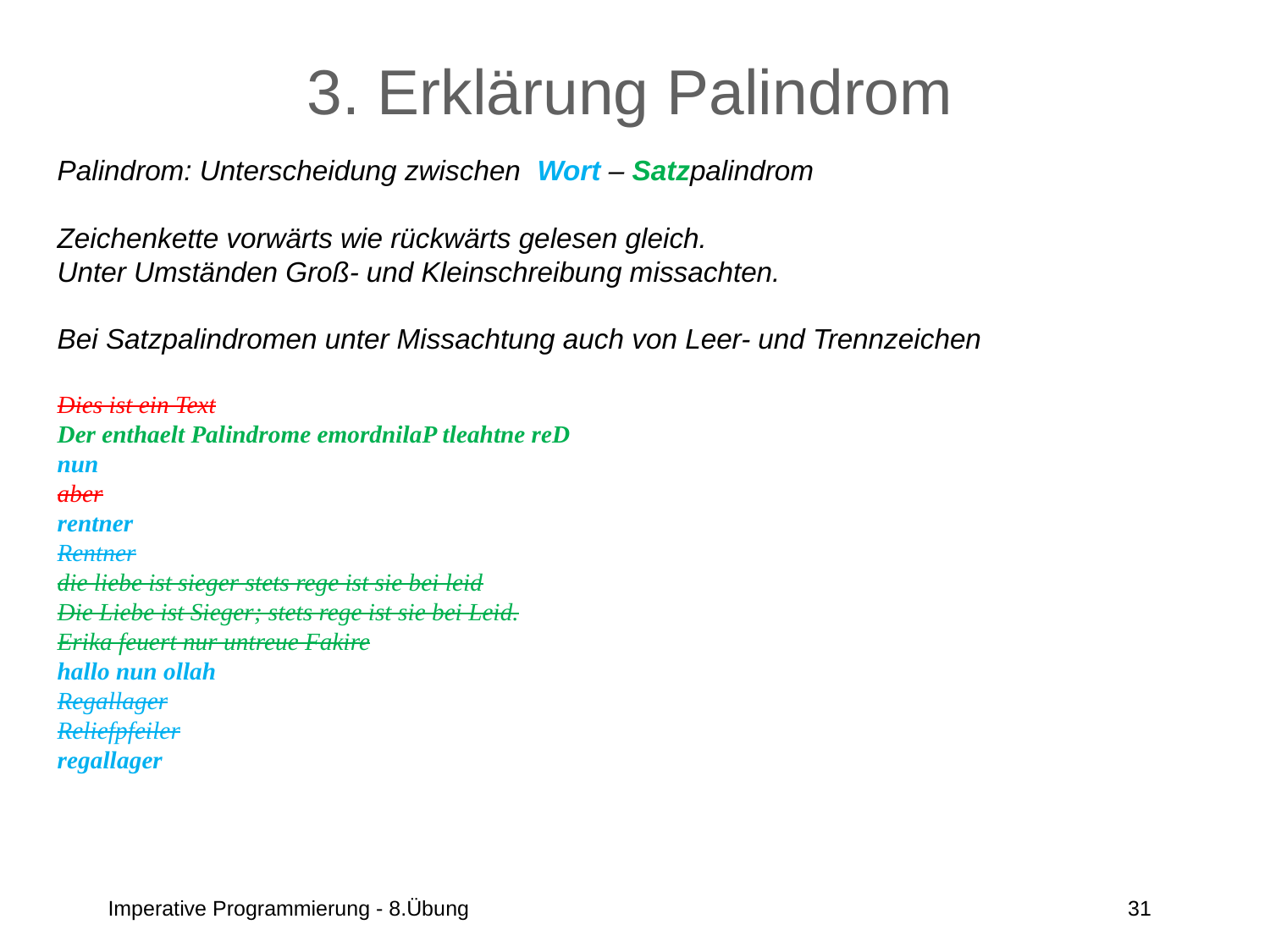

# 3. Erklärung Palindrom
Palindrom: Unterscheidung zwischen  Wort – Satzpalindrom

Zeichenkette vorwärts wie rückwärts gelesen gleich.
Unter Umständen Groß- und Kleinschreibung missachten.

Bei Satzpalindromen unter Missachtung auch von Leer- und Trennzeichen

Dies ist ein Text
Der enthaelt Palindrome emordnilaP tleahtne reD
nun
aber
rentner
Rentner
die liebe ist sieger stets rege ist sie bei leid
Die Liebe ist Sieger; stets rege ist sie bei Leid.
Erika feuert nur untreue Fakire
hallo nun ollah
Regallager
Reliefpfeiler
regallager
Imperative Programmierung - 8.Übung
31